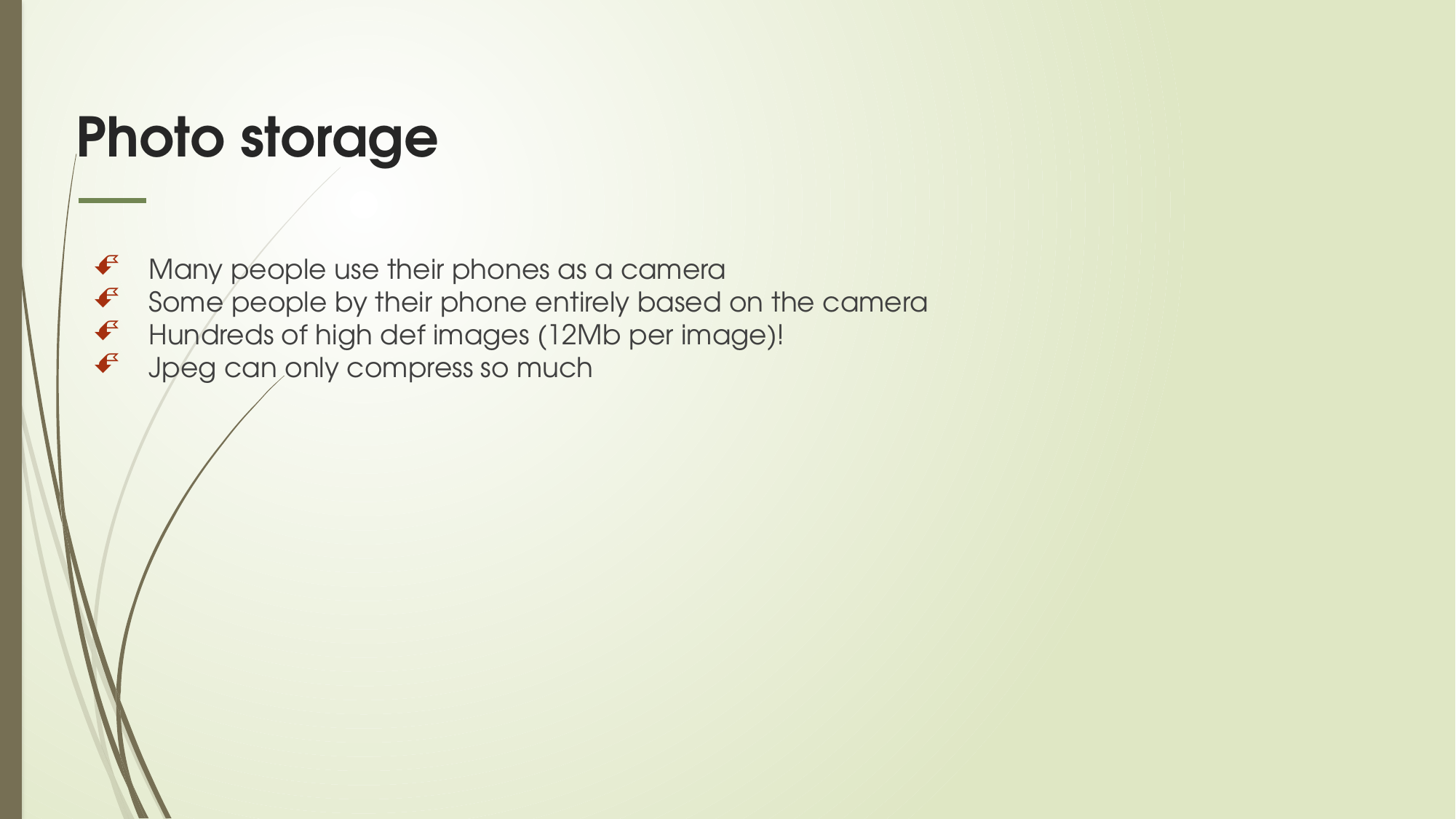

# Photo storage
Many people use their phones as a camera
Some people by their phone entirely based on the camera
Hundreds of high def images (12Mb per image)!
Jpeg can only compress so much